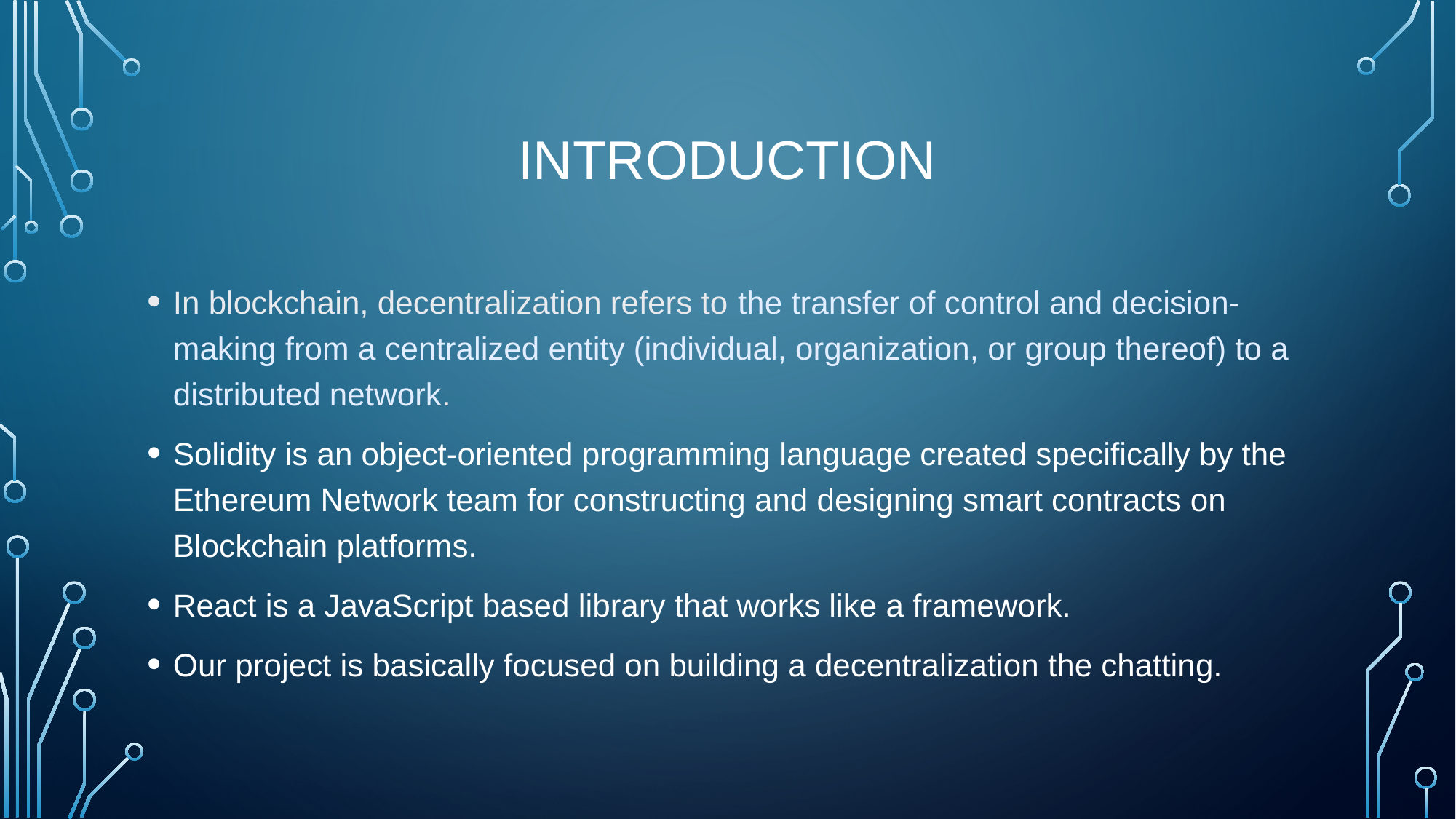

# INTRODUCTION
In blockchain, decentralization refers to the transfer of control and decision-making from a centralized entity (individual, organization, or group thereof) to a distributed network.
Solidity is an object-oriented programming language created specifically by the Ethereum Network team for constructing and designing smart contracts on Blockchain platforms.
React is a JavaScript based library that works like a framework.
Our project is basically focused on building a decentralization the chatting.